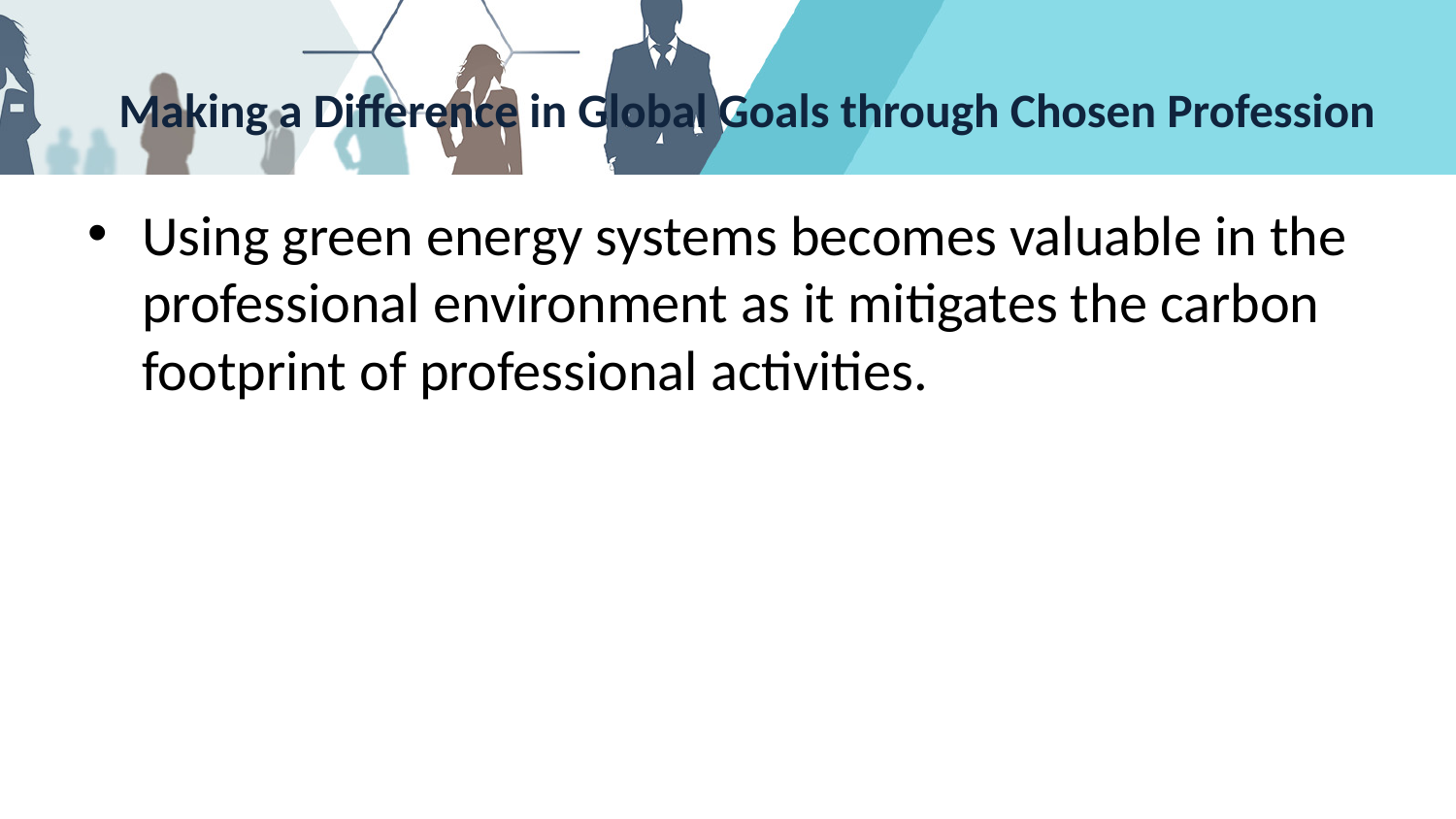

# Making a Difference in Global Goals through Chosen Profession
Using green energy systems becomes valuable in the professional environment as it mitigates the carbon footprint of professional activities.